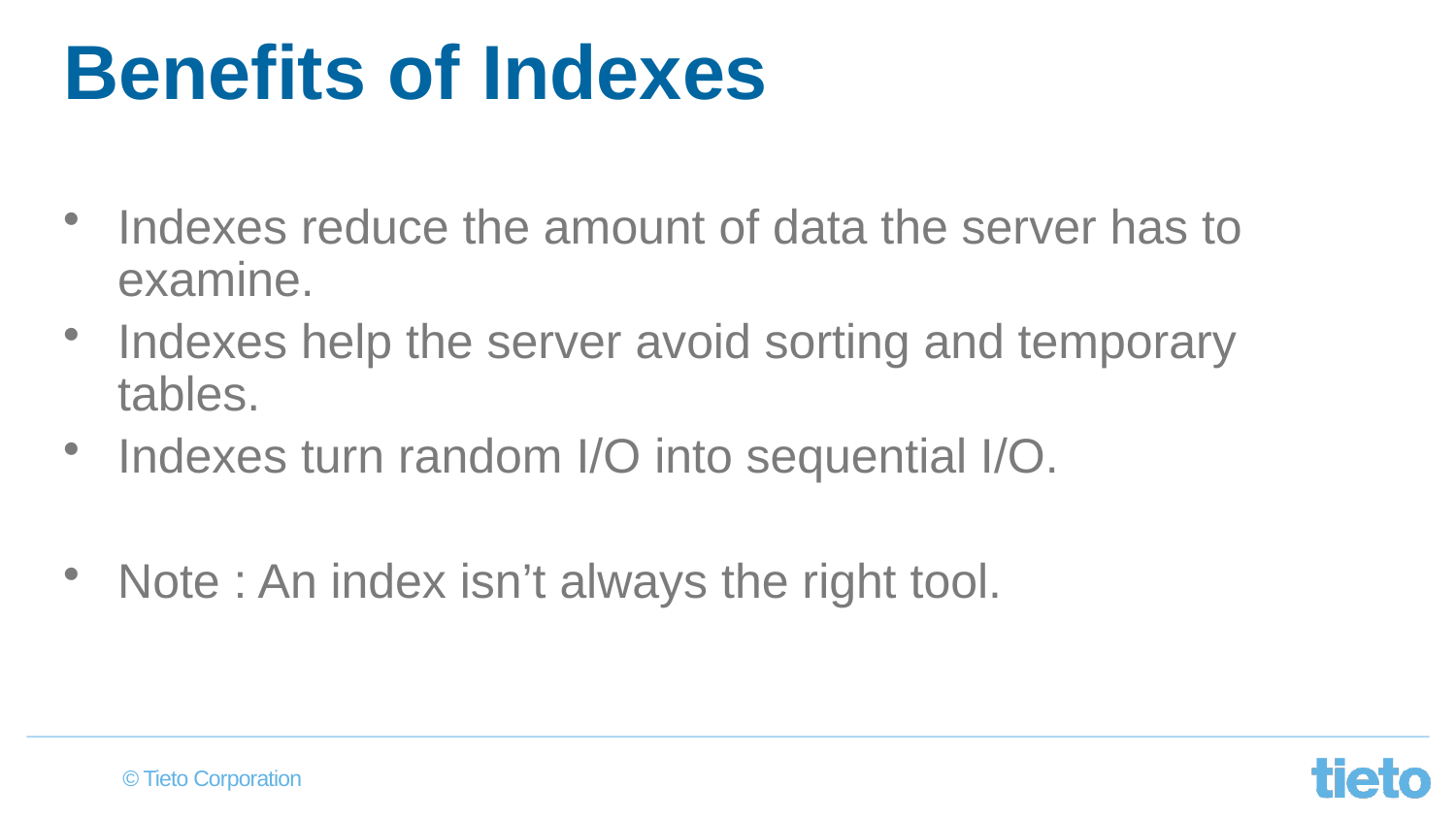

# Benefits of Indexes
Indexes reduce the amount of data the server has to examine.
Indexes help the server avoid sorting and temporary tables.
Indexes turn random I/O into sequential I/O.

Note : An index isn’t always the right tool.